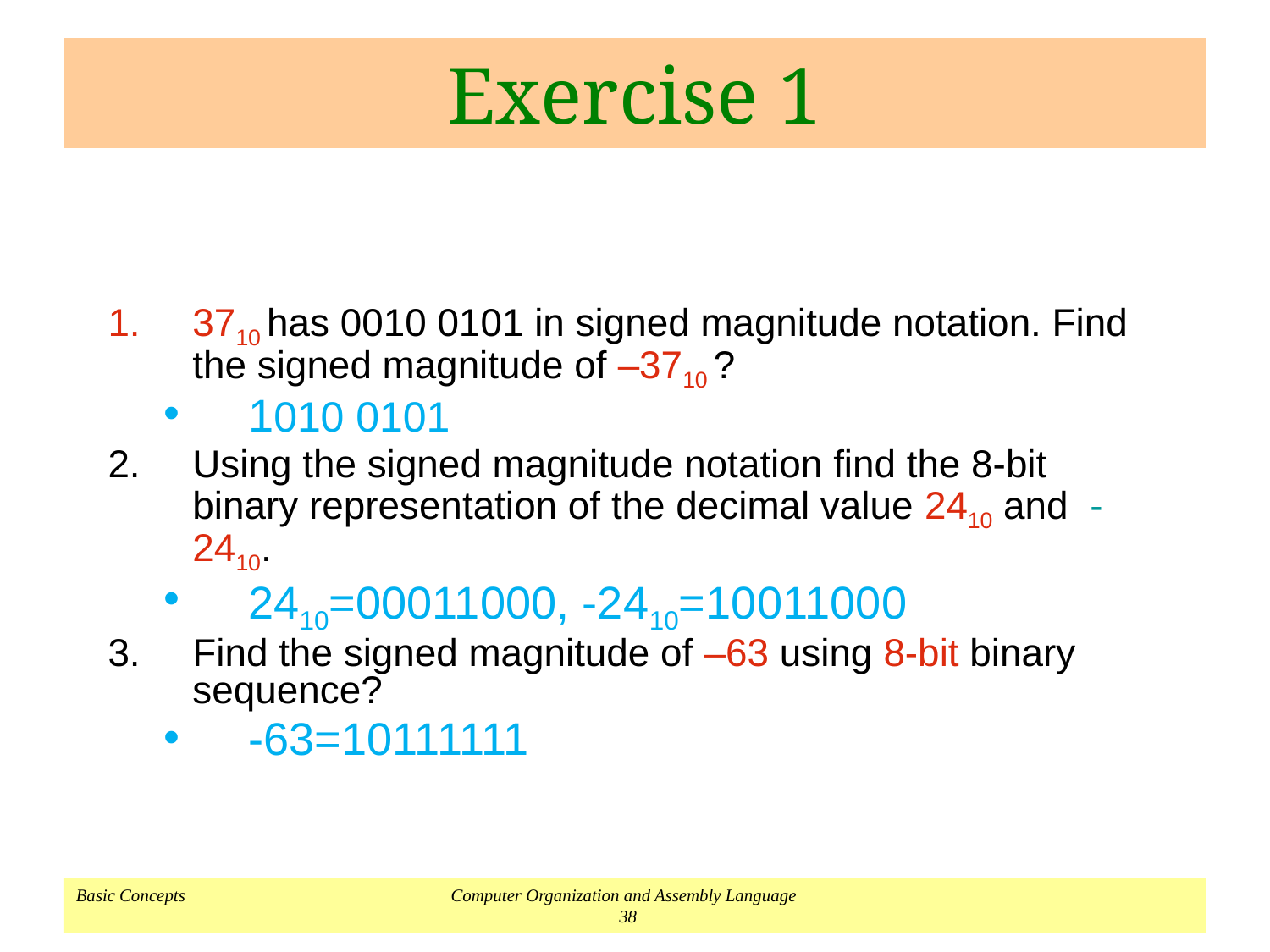

# Exercise 1
3710 has 0010 0101 in signed magnitude notation. Find the signed magnitude of –3710 ?
1010 0101
Using the signed magnitude notation find the 8-bit binary representation of the decimal value 2410 and  -2410.
2410=00011000, -2410=10011000
Find the signed magnitude of –63 using 8-bit binary sequence?
-63=10111111